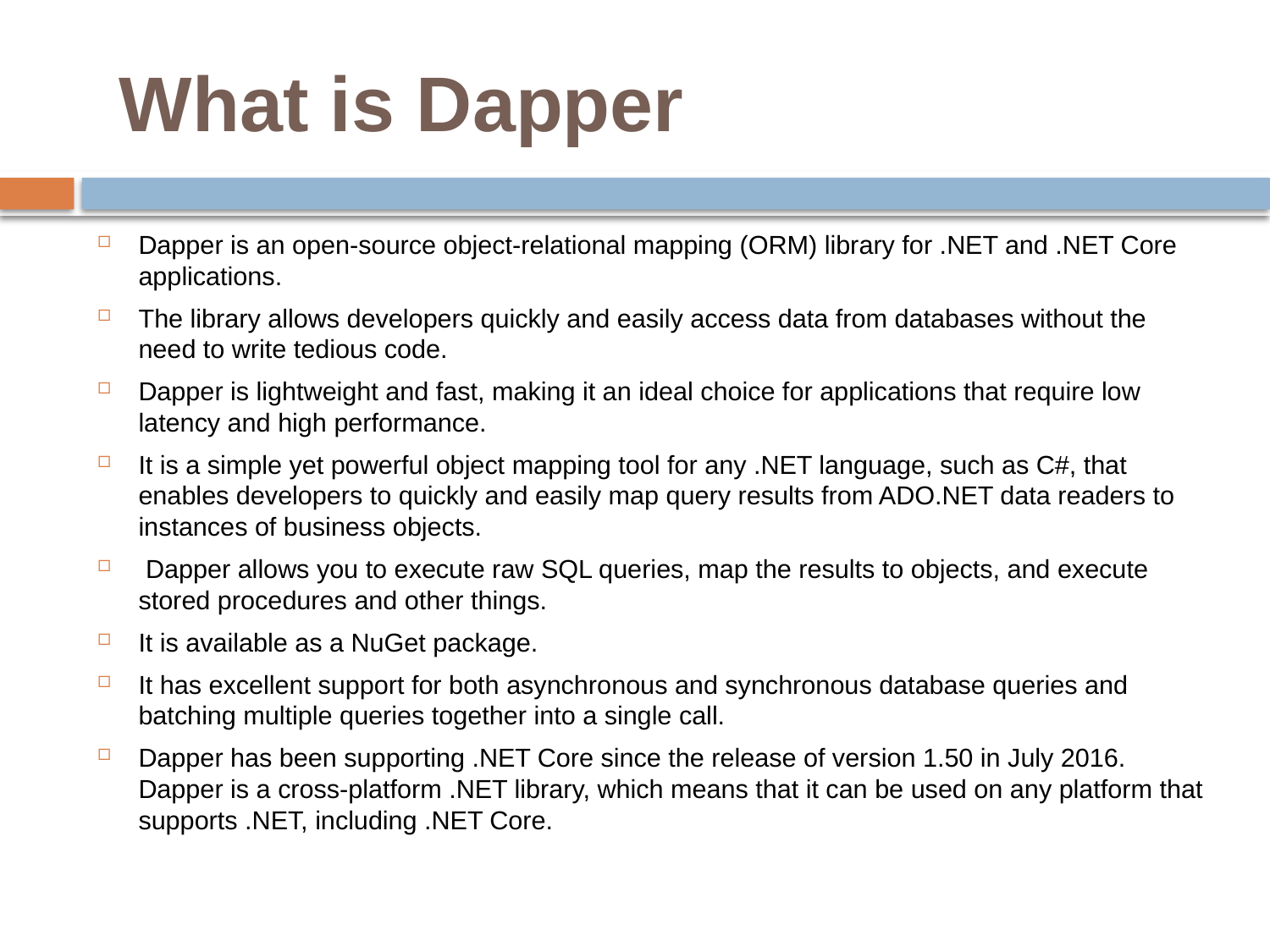

# What is Dapper
Dapper is an open-source object-relational mapping (ORM) library for .NET and .NET Core applications.
The library allows developers quickly and easily access data from databases without the need to write tedious code.
Dapper is lightweight and fast, making it an ideal choice for applications that require low latency and high performance.
It is a simple yet powerful object mapping tool for any .NET language, such as C#, that enables developers to quickly and easily map query results from ADO.NET data readers to instances of business objects.
 Dapper allows you to execute raw SQL queries, map the results to objects, and execute stored procedures and other things.
It is available as a NuGet package.
It has excellent support for both asynchronous and synchronous database queries and batching multiple queries together into a single call.
Dapper has been supporting .NET Core since the release of version 1.50 in July 2016. Dapper is a cross-platform .NET library, which means that it can be used on any platform that supports .NET, including .NET Core.